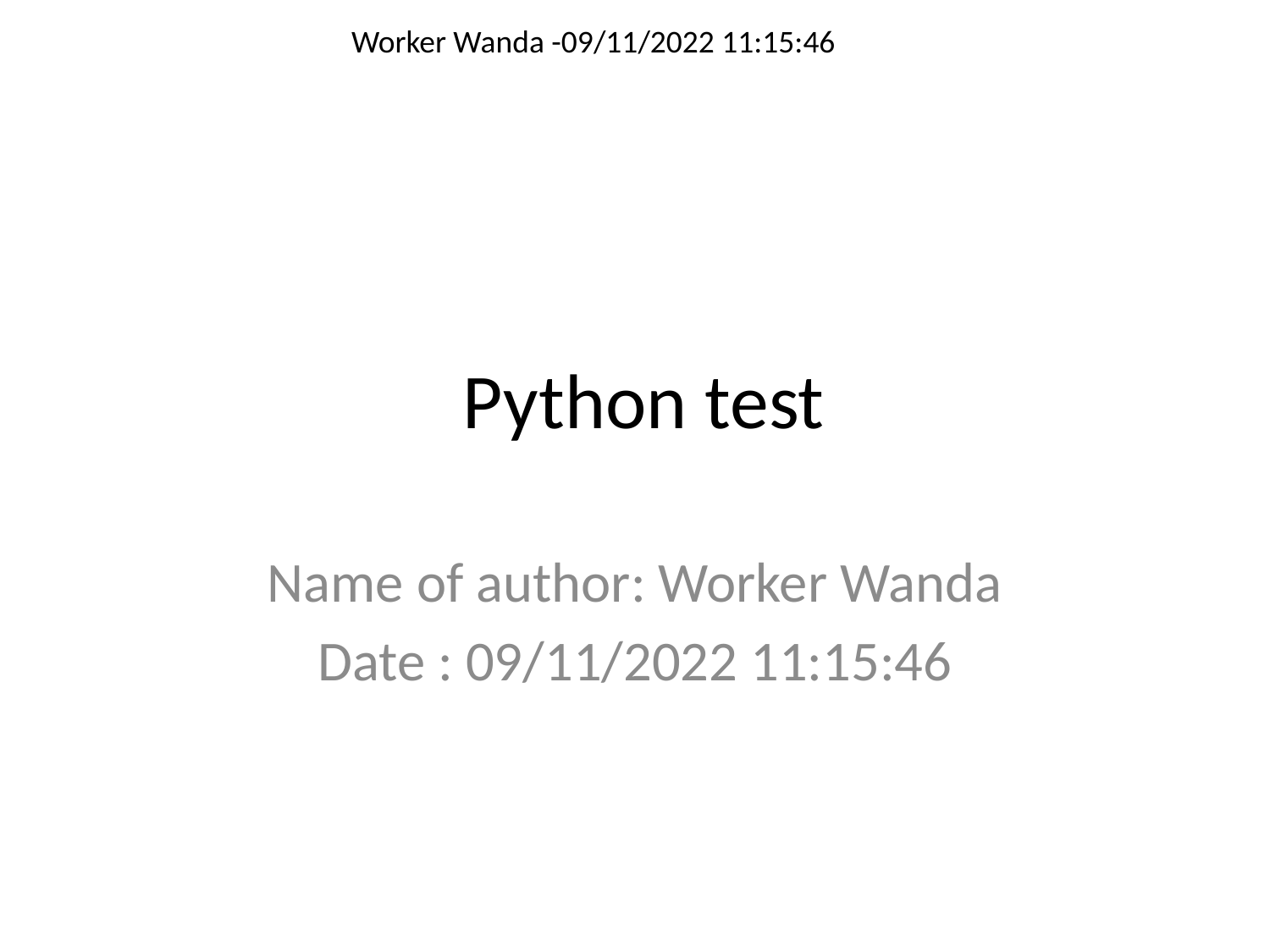

Worker Wanda -09/11/2022 11:15:46
# Python test
Name of author: Worker Wanda
Date : 09/11/2022 11:15:46